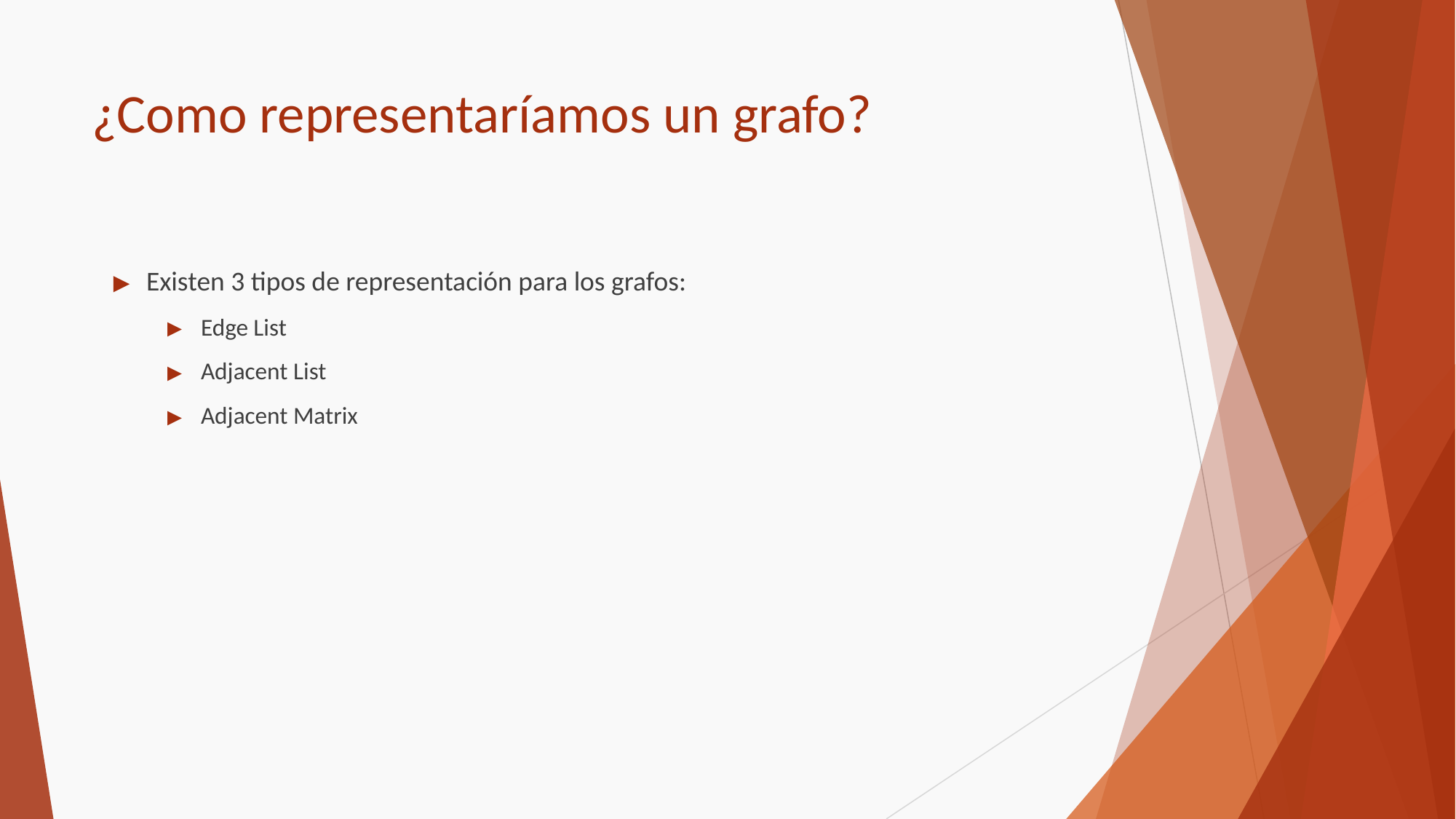

# ¿Como representaríamos un grafo?
Existen 3 tipos de representación para los grafos:
Edge List
Adjacent List
Adjacent Matrix